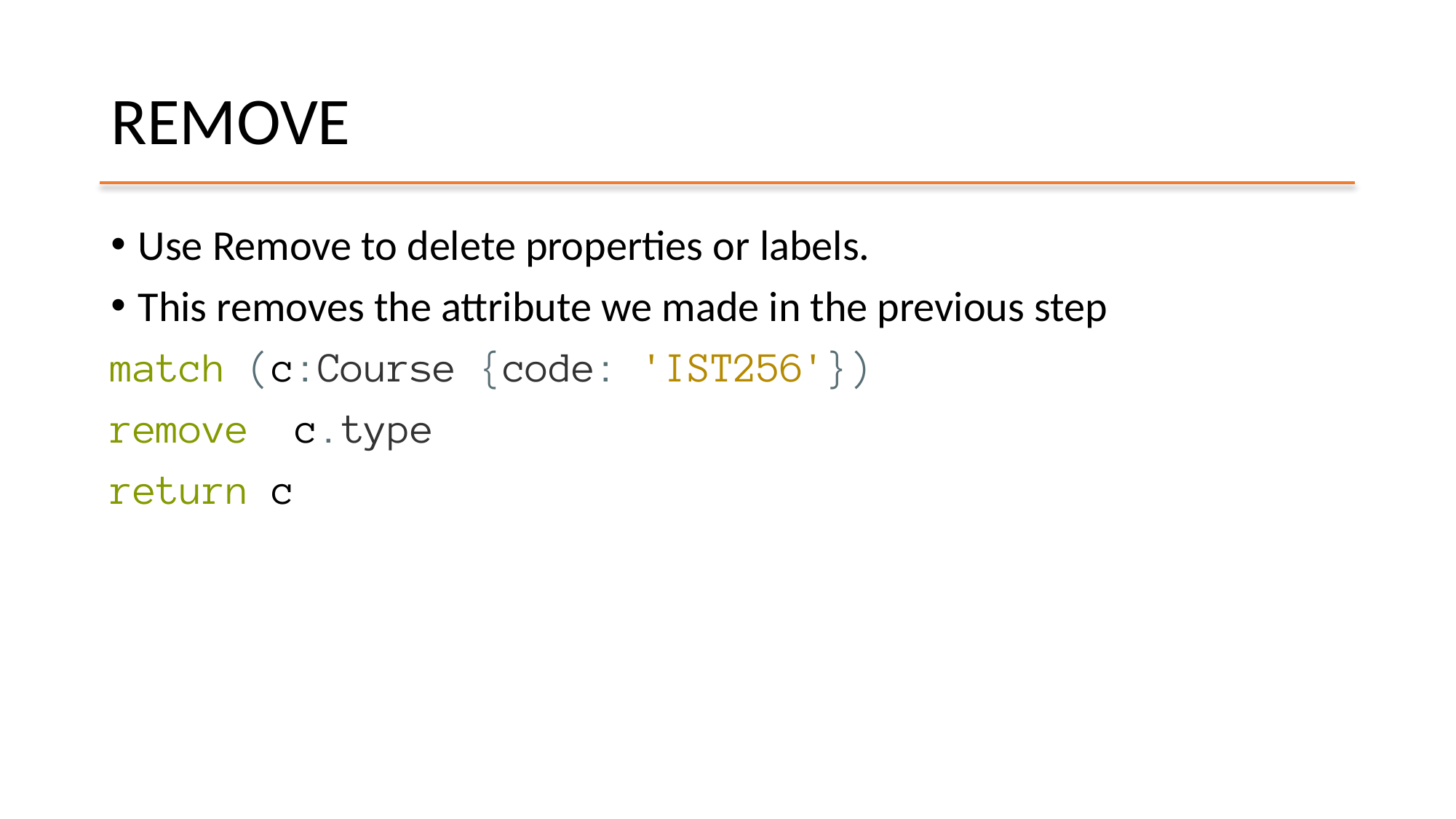

# REMOVE
Use Remove to delete properties or labels.
This removes the attribute we made in the previous step
match (c:Course {code: 'IST256'})
remove  c.type
return c